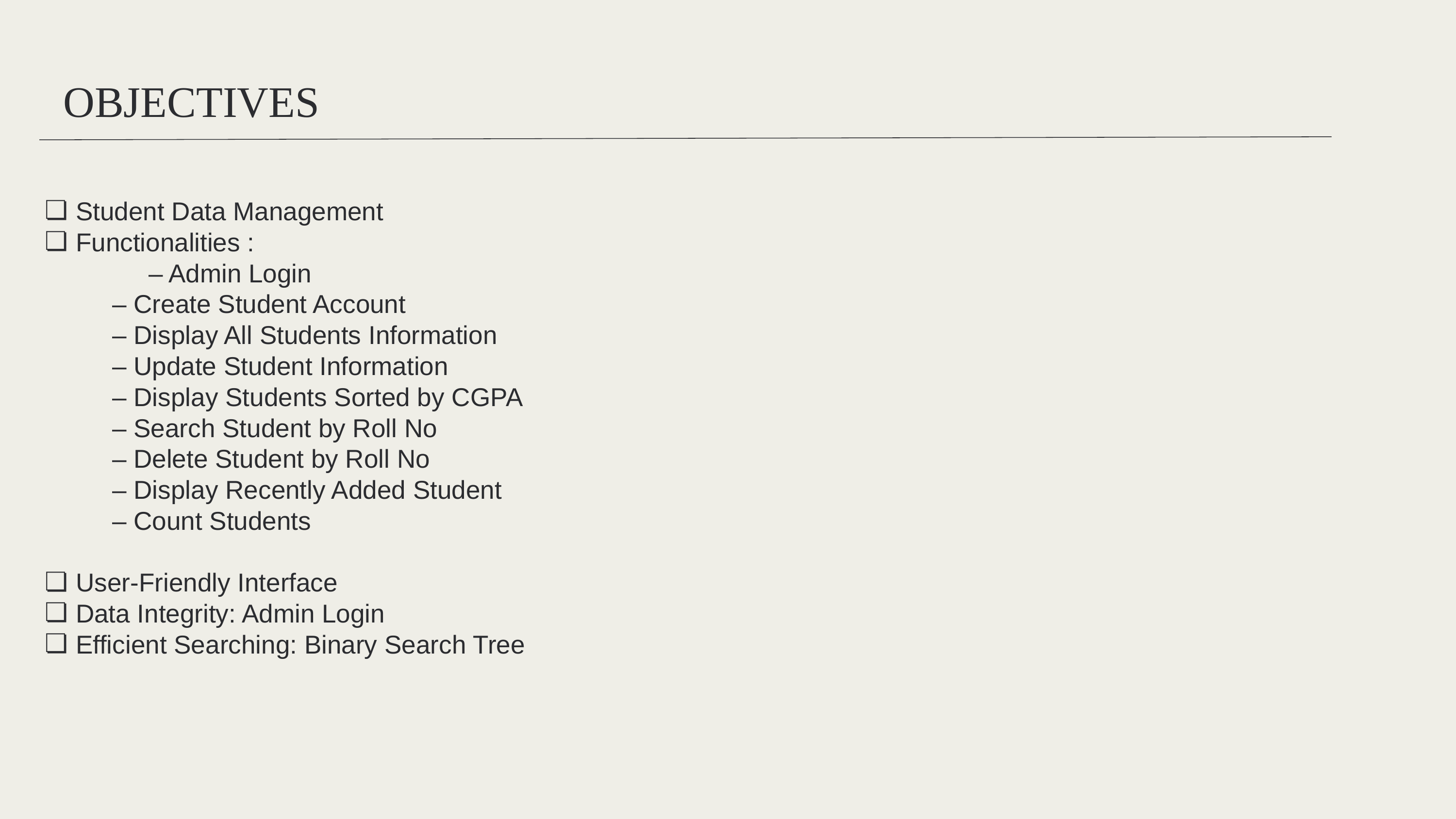

OBJECTIVES
Student Data Management
Functionalities :
	– Admin Login
– Create Student Account
– Display All Students Information
– Update Student Information
– Display Students Sorted by CGPA
– Search Student by Roll No
– Delete Student by Roll No
– Display Recently Added Student
– Count Students
User-Friendly Interface
Data Integrity: Admin Login
Efficient Searching: Binary Search Tree